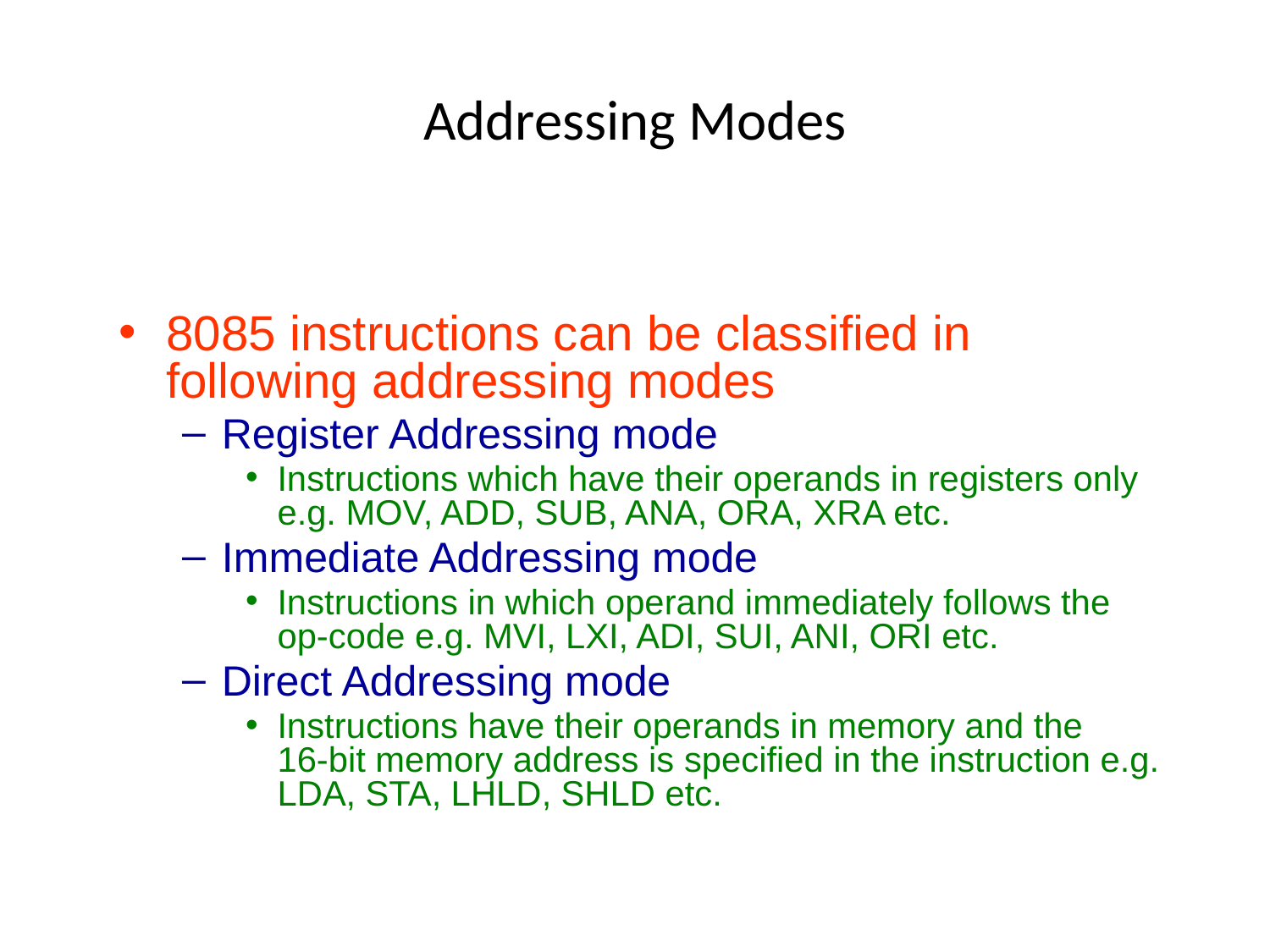

# Addressing Modes
8085 instructions can be classified in following addressing modes
Register Addressing mode
Instructions which have their operands in registers only e.g. MOV, ADD, SUB, ANA, ORA, XRA etc.
Immediate Addressing mode
Instructions in which operand immediately follows the  op-code e.g. MVI, LXI, ADI, SUI, ANI, ORI etc.
Direct Addressing mode
Instructions have their operands in memory and the     16-bit memory address is specified in the instruction e.g. LDA, STA, LHLD, SHLD etc.